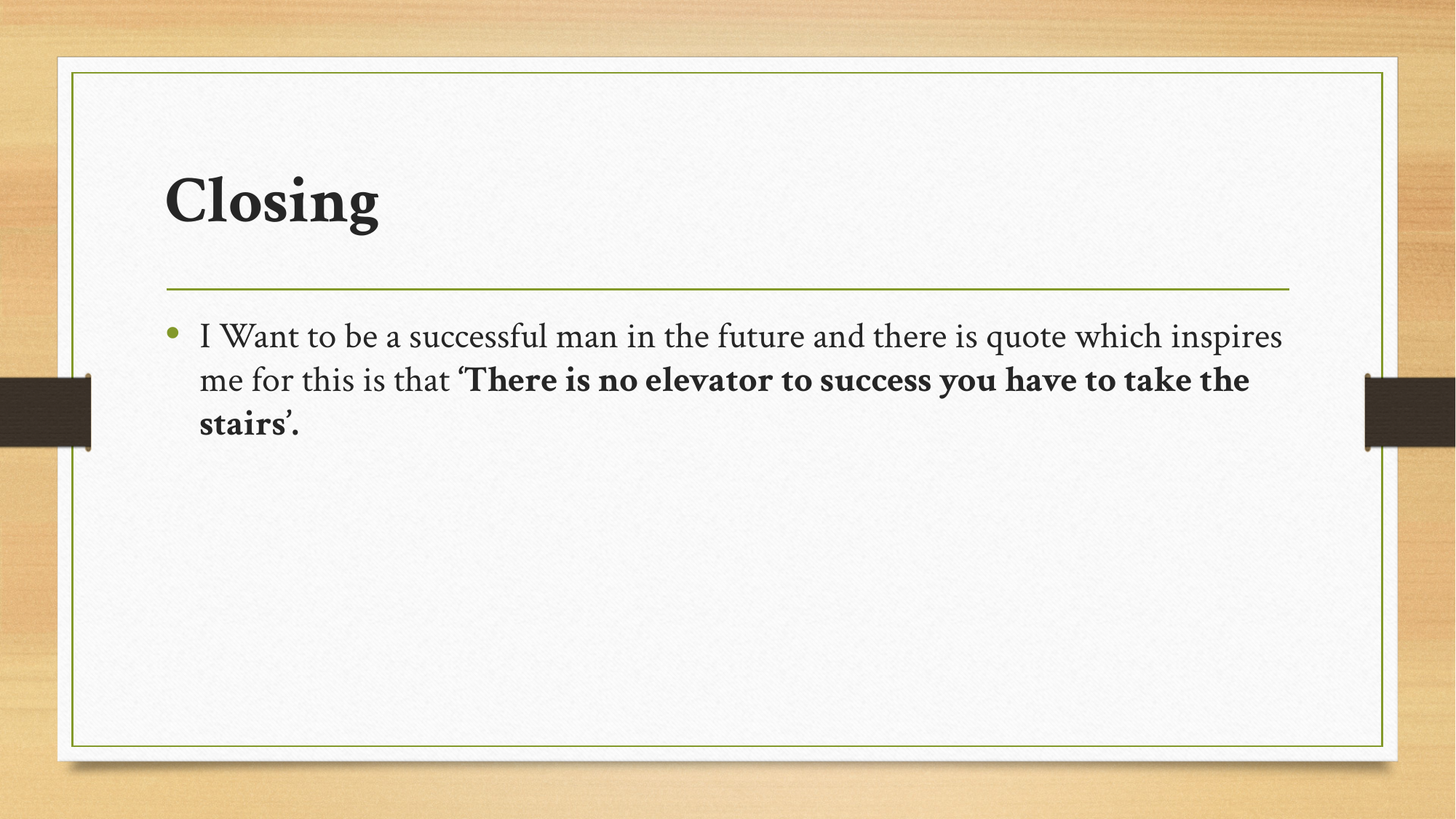

# Closing
I Want to be a successful man in the future and there is quote which inspires me for this is that ‘There is no elevator to success you have to take the stairs’.